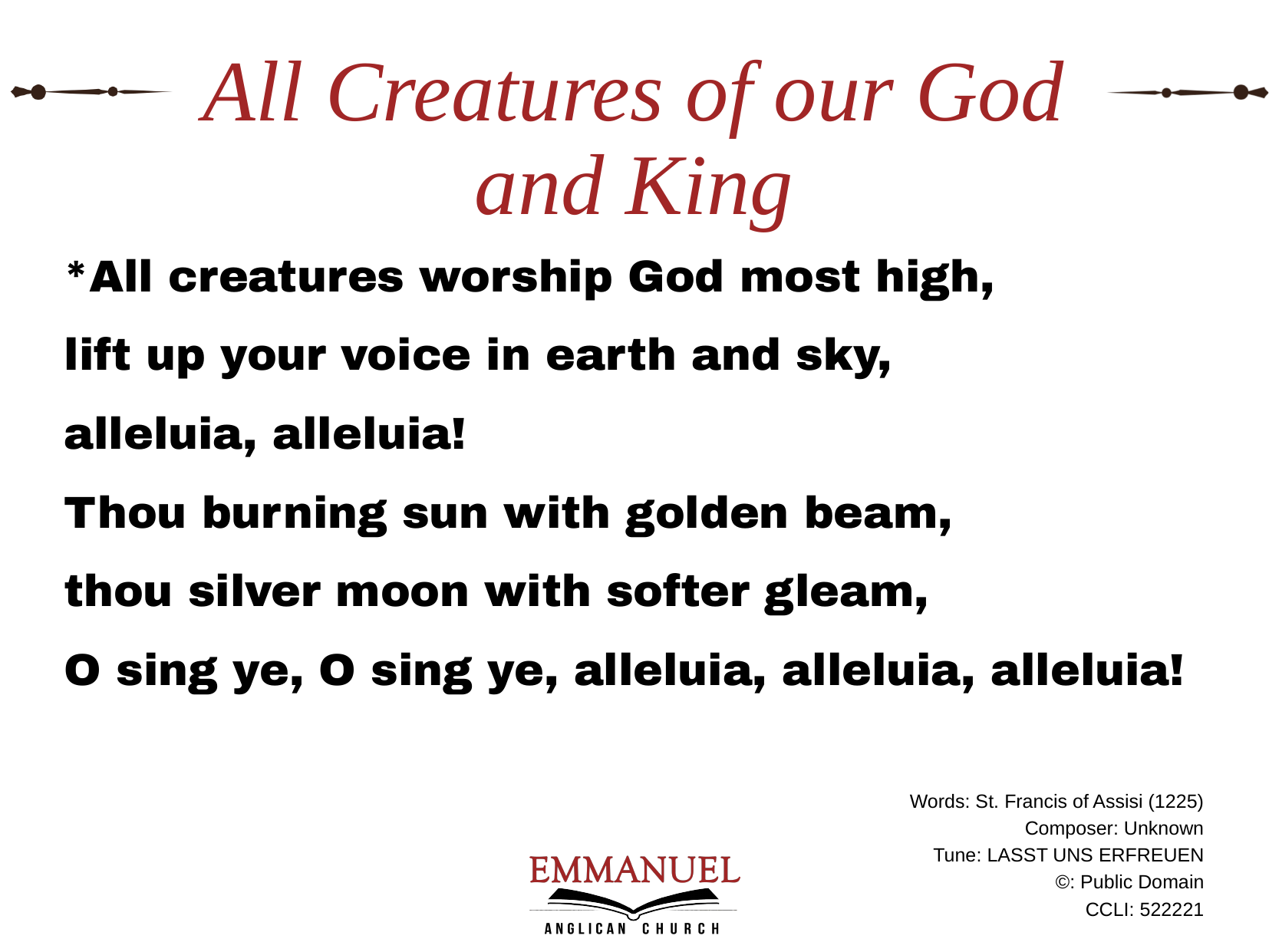

# All Creatures of our God and King
*All creatures worship God most high,
lift up your voice in earth and sky,
alleluia, alleluia!
Thou burning sun with golden beam,
thou silver moon with softer gleam,
O sing ye, O sing ye, alleluia, alleluia, alleluia!
Words: St. Francis of Assisi (1225)
Composer: Unknown
Tune: LASST UNS ERFREUEN
©: Public Domain
CCLI: 522221